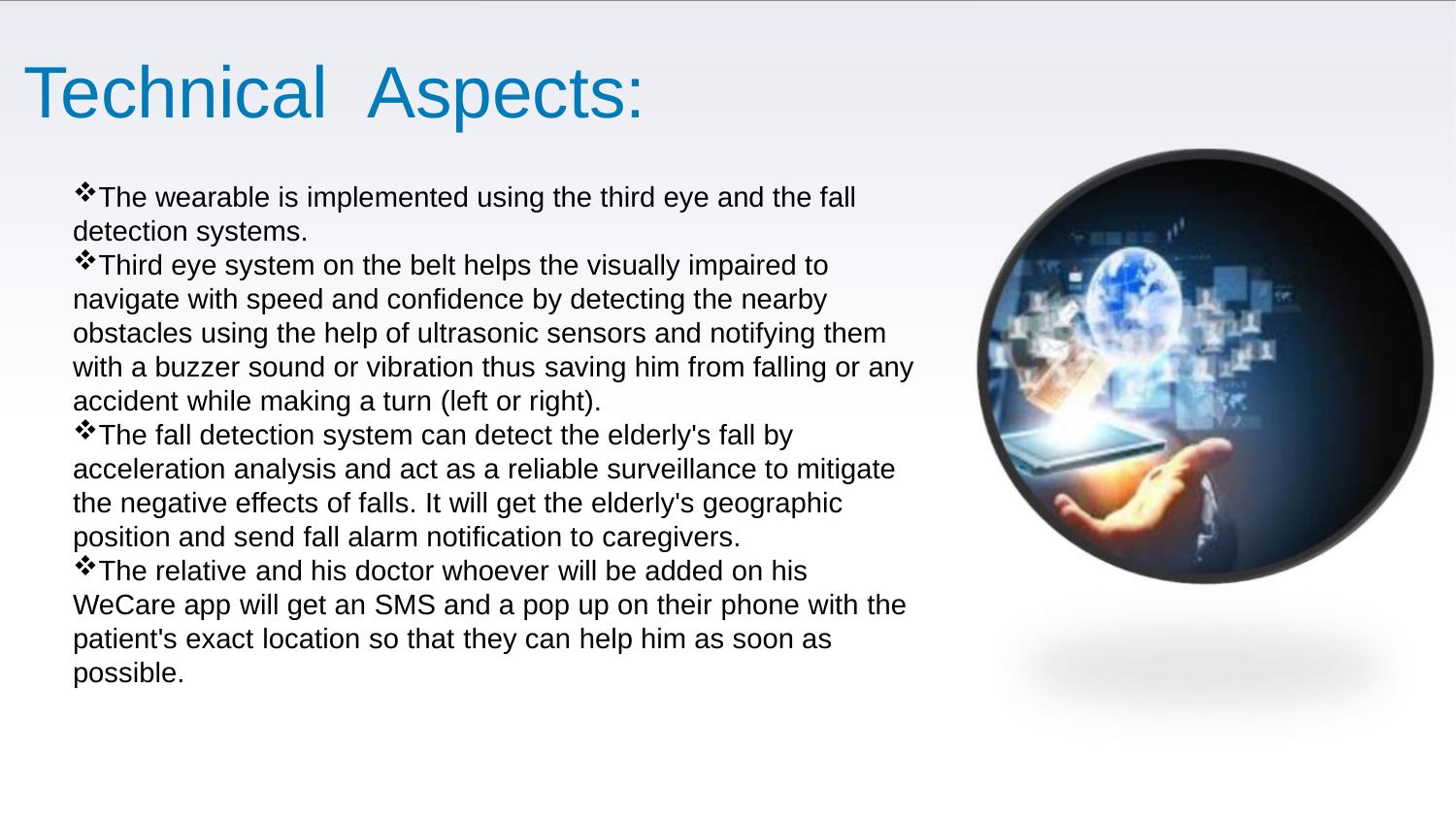

Technical Aspects:
The wearable is implemented using the third eye and the fall detection systems.
Third eye system on the belt helps the visually impaired to navigate with speed and confidence by detecting the nearby obstacles using the help of ultrasonic sensors and notifying them with a buzzer sound or vibration thus saving him from falling or any accident while making a turn (left or right).
The fall detection system can detect the elderly's fall by acceleration analysis and act as a reliable surveillance to mitigate the negative effects of falls. It will get the elderly's geographic position and send fall alarm notification to caregivers.
The relative and his doctor whoever will be added on his WeCare app will get an SMS and a pop up on their phone with the patient's exact location so that they can help him as soon as possible.